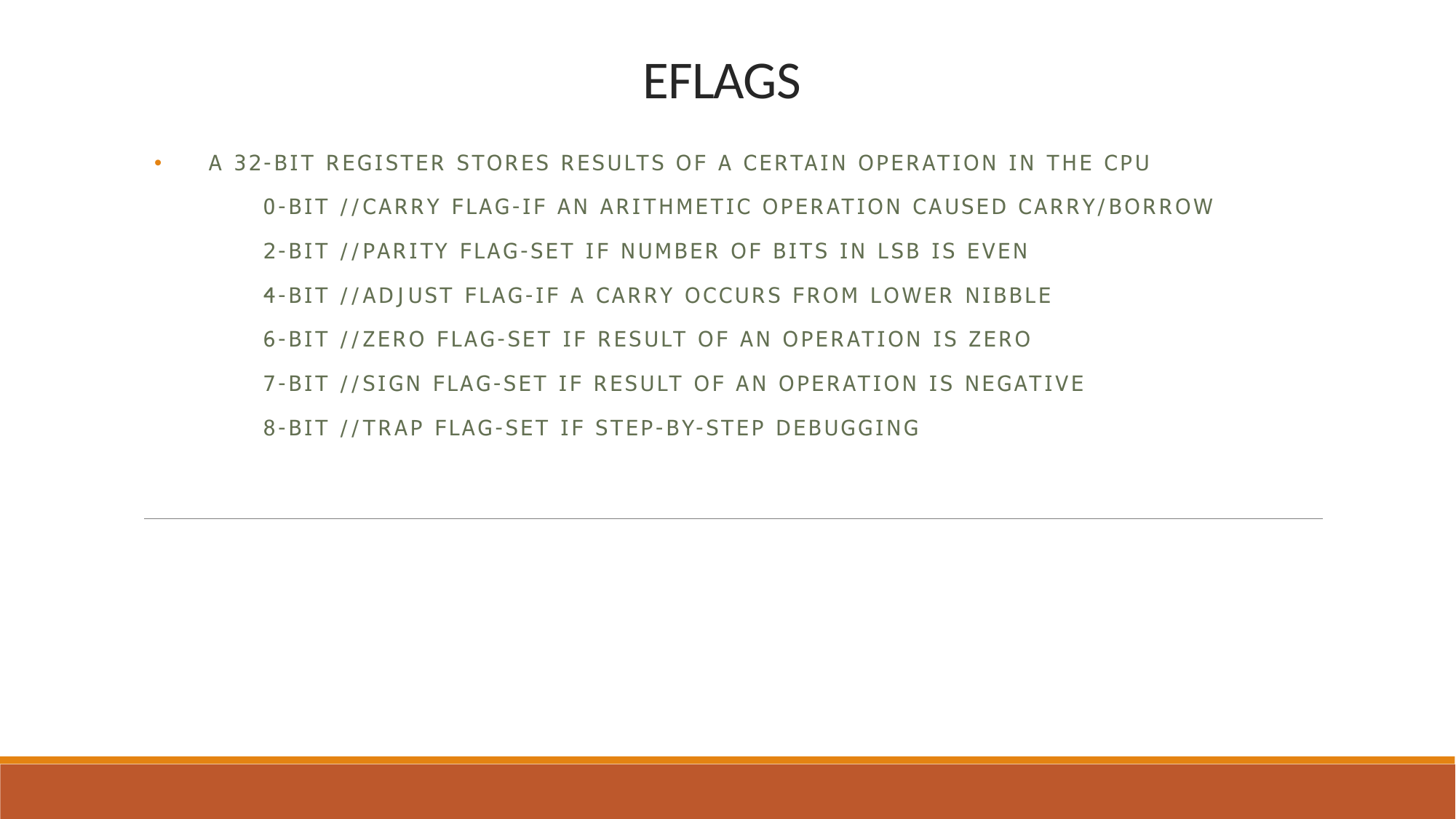

# EFLAGS
A 32-bit register stores results of a certain operation in the cpu
	0-bit //carry flag-if an arithmetic operation caused carry/borrow
	2-bit //parity flag-set if number of bits in lsb is even
	4-bit //adjust flag-if a carry occurs from lower nibble
	6-bit //zero flag-set if result of an operation is zero
	7-bit //sign flag-set if result of an operation is negative
	8-bit //trap flag-set if step-by-step debugging